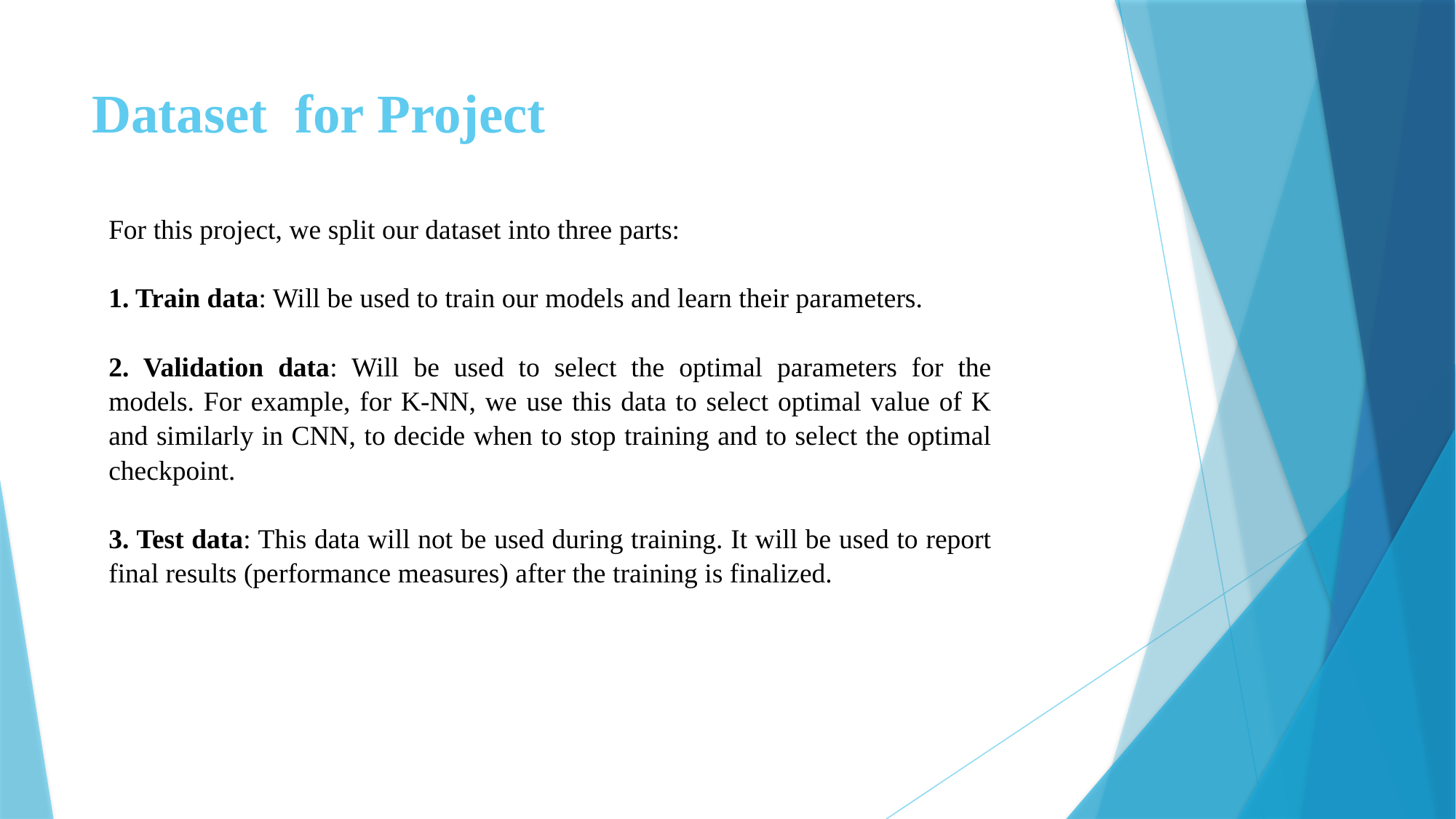

# Dataset  for Project
For this project, we split our dataset into three parts:

1. Train data: Will be used to train our models and learn their parameters.

2. Validation data: Will be used to select the optimal parameters for the models. For example, for K-NN, we use this data to select optimal value of K and similarly in CNN, to decide when to stop training and to select the optimal checkpoint.

3. Test data: This data will not be used during training. It will be used to report final results (performance measures) after the training is finalized.